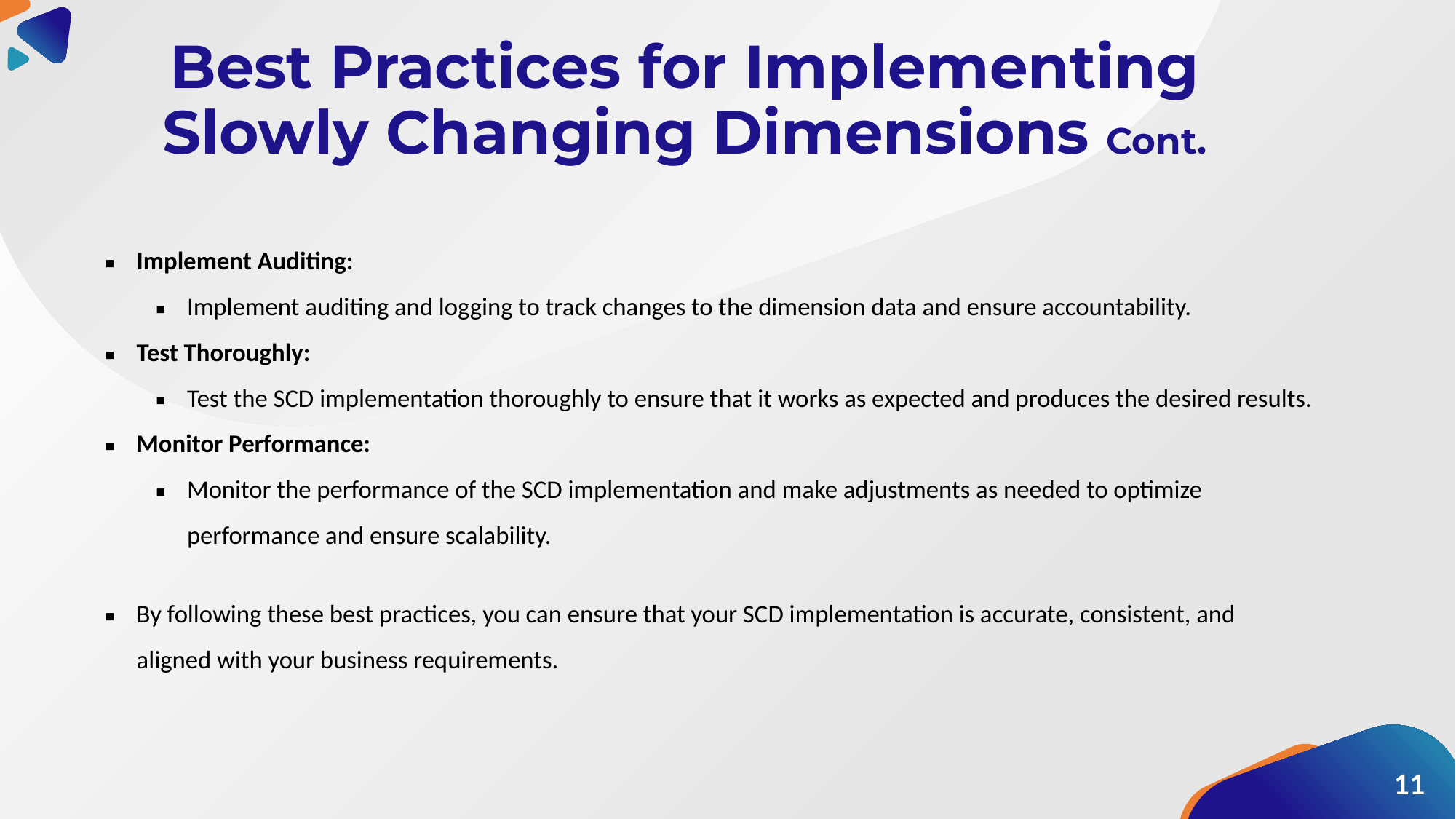

# Best Practices for Implementing Slowly Changing Dimensions Cont.
Implement Auditing:
Implement auditing and logging to track changes to the dimension data and ensure accountability.
Test Thoroughly:
Test the SCD implementation thoroughly to ensure that it works as expected and produces the desired results.
Monitor Performance:
Monitor the performance of the SCD implementation and make adjustments as needed to optimize performance and ensure scalability.

By following these best practices, you can ensure that your SCD implementation is accurate, consistent, and aligned with your business requirements.